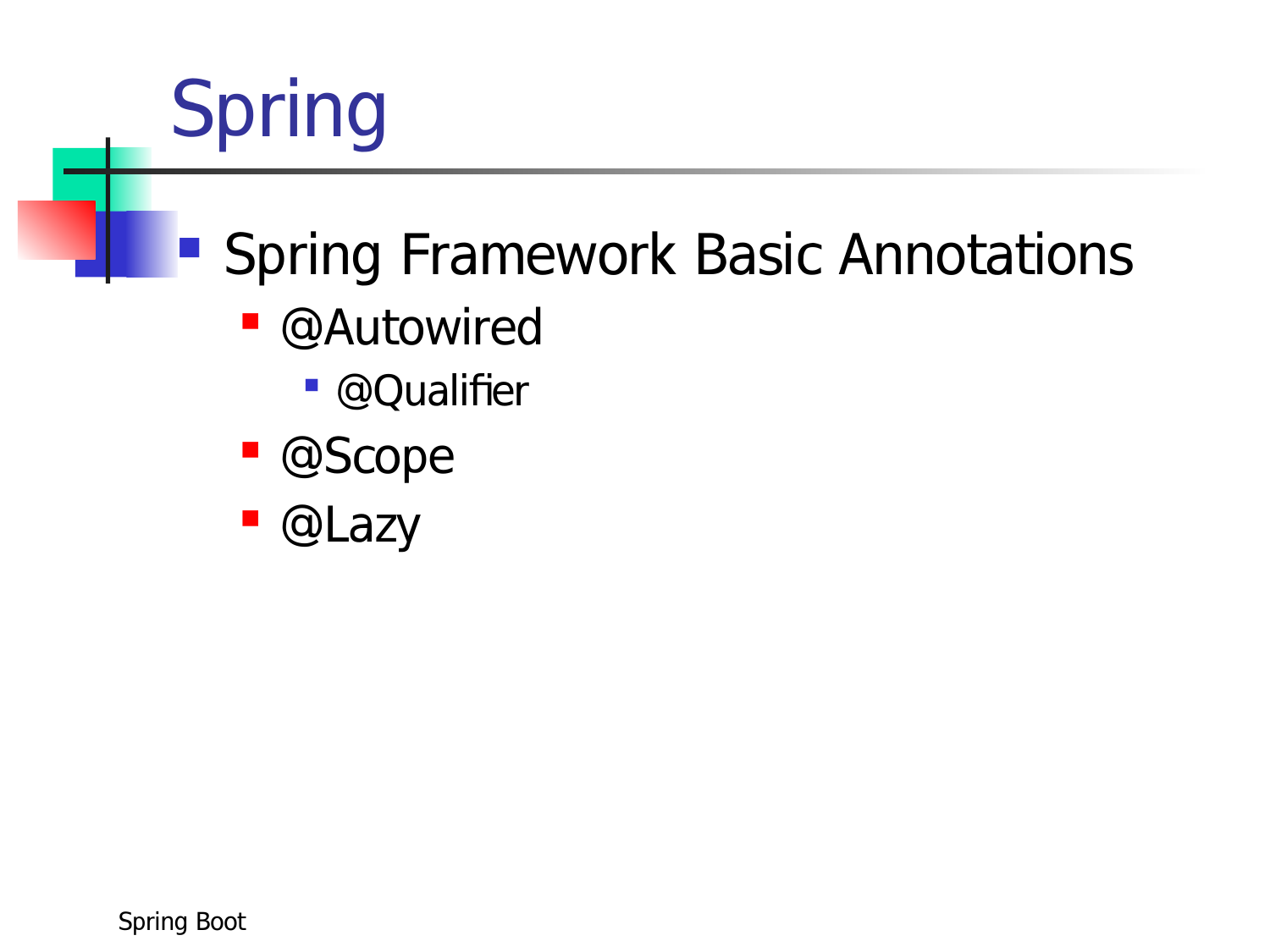

# Spring
Spring Framework Basic Annotations
@Autowired
@Qualifier
@Scope
@Lazy

Spring Boot